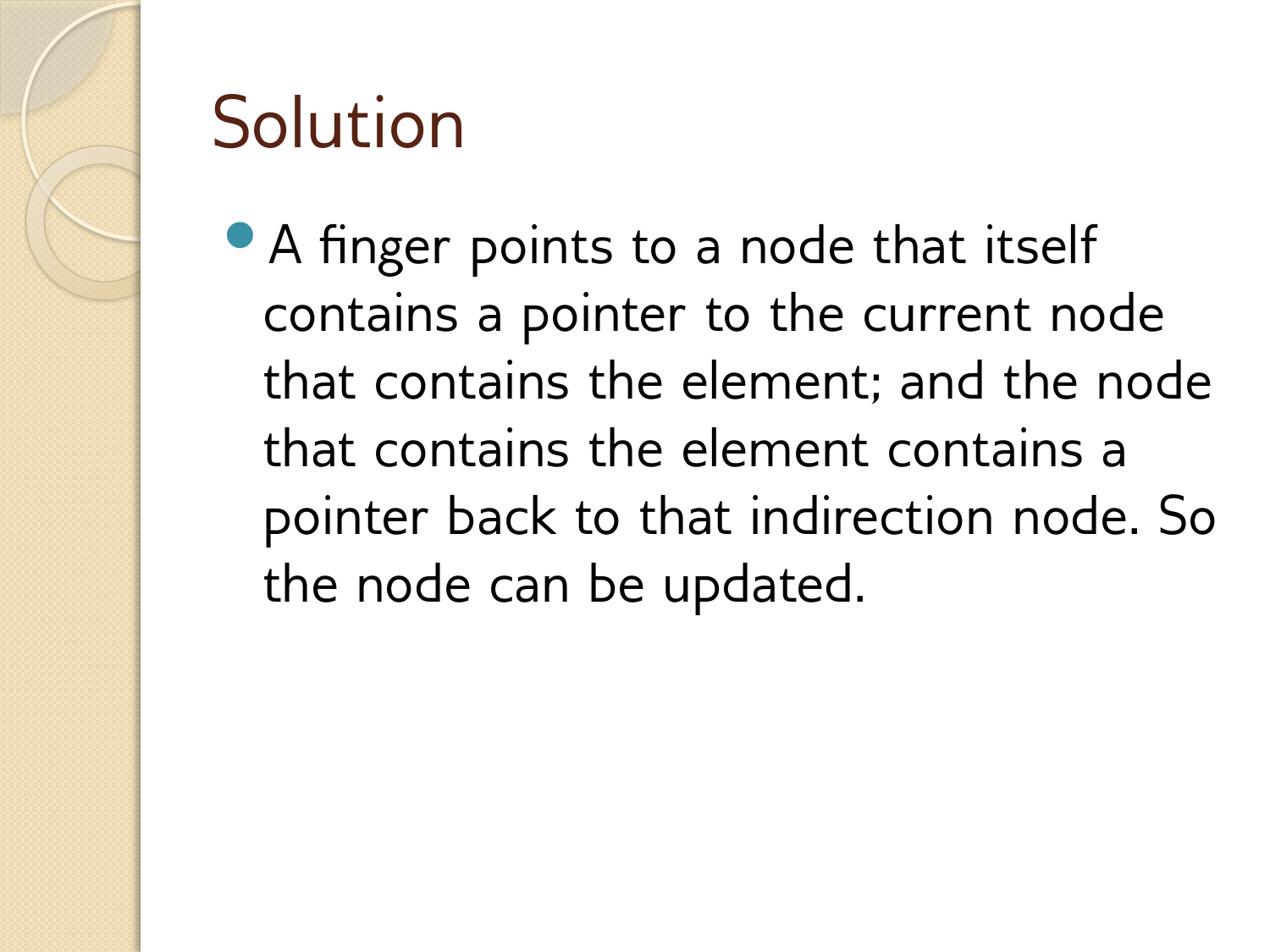

# Solution
A finger points to a node that itself contains a pointer to the current node that contains the element; and the node that contains the element contains a pointer back to that indirection node. So the node can be updated.